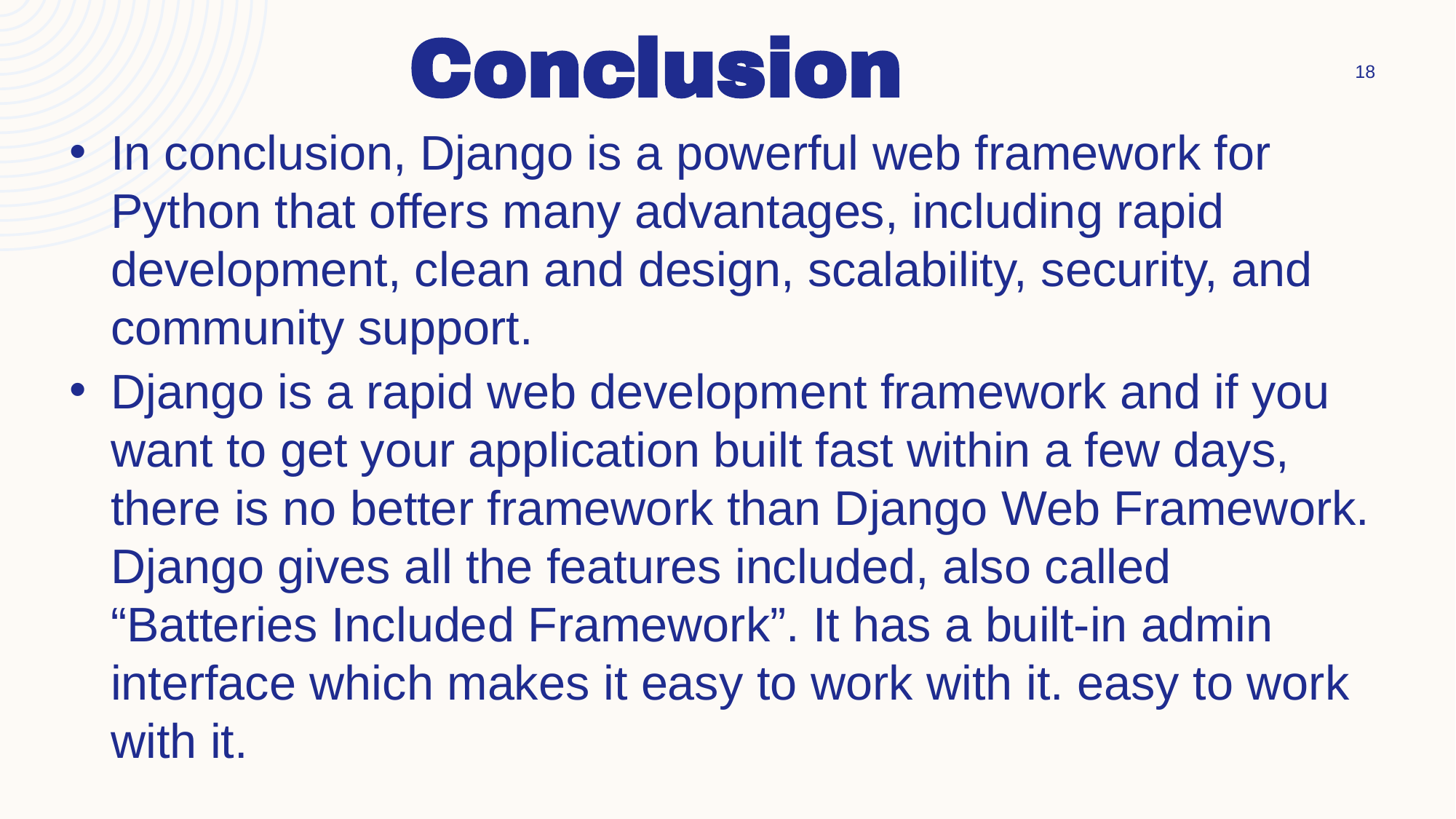

# Conclusion
18
In conclusion, Django is a powerful web framework for Python that offers many advantages, including rapid development, clean and design, scalability, security, and community support.
Django is a rapid web development framework and if you want to get your application built fast within a few days, there is no better framework than Django Web Framework. Django gives all the features included, also called “Batteries Included Framework”. It has a built-in admin interface which makes it easy to work with it. easy to work with it.